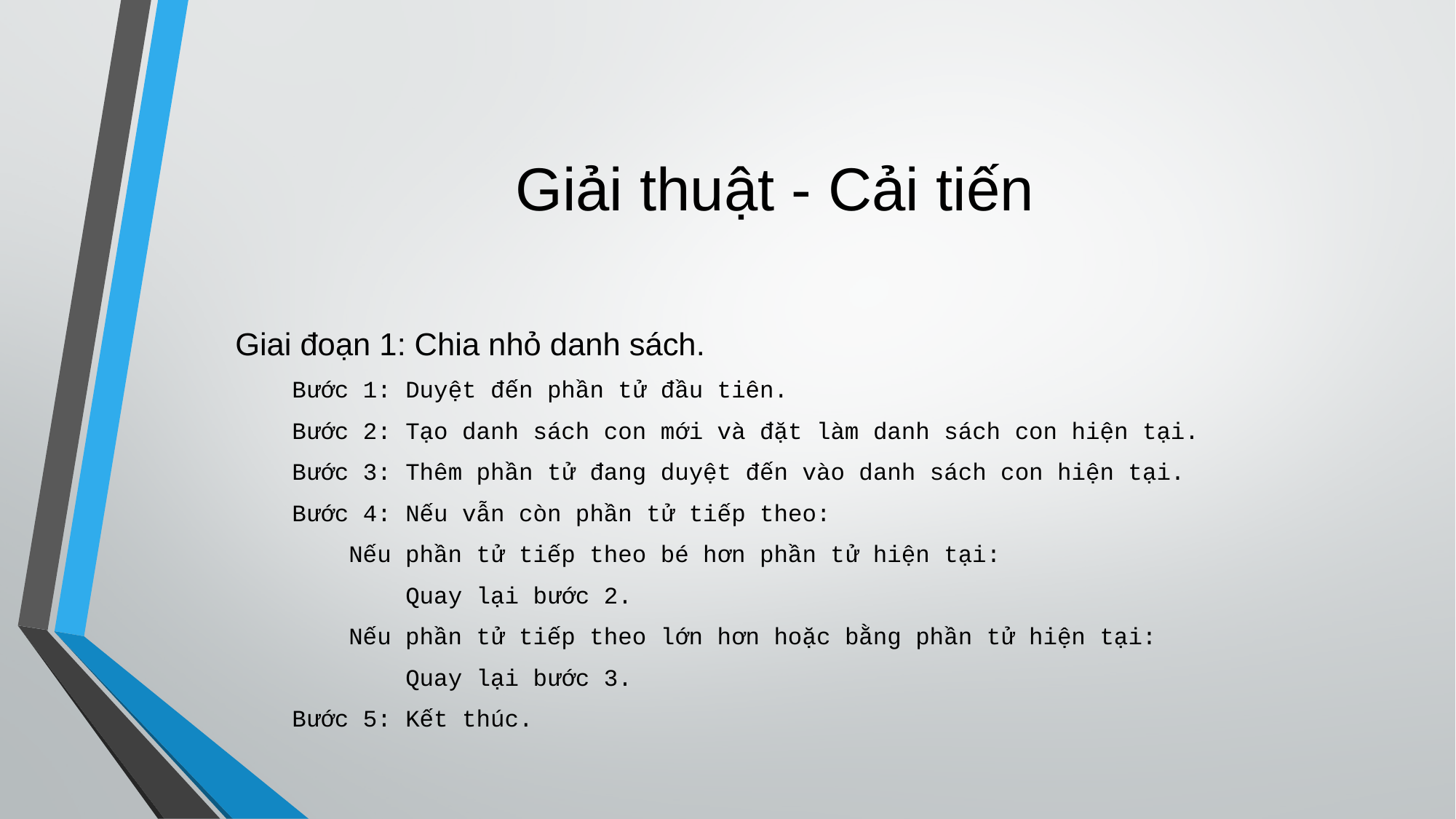

Giải thuật - Cải tiến
Giai đoạn 1: Chia nhỏ danh sách.
    Bước 1: Duyệt đến phần tử đầu tiên.
    Bước 2: Tạo danh sách con mới và đặt làm danh sách con hiện tại.
    Bước 3: Thêm phần tử đang duyệt đến vào danh sách con hiện tại.
    Bước 4: Nếu vẫn còn phần tử tiếp theo:
        Nếu phần tử tiếp theo bé hơn phần tử hiện tại:
            Quay lại bước 2.
        Nếu phần tử tiếp theo lớn hơn hoặc bằng phần tử hiện tại:
            Quay lại bước 3.
    Bước 5: Kết thúc.